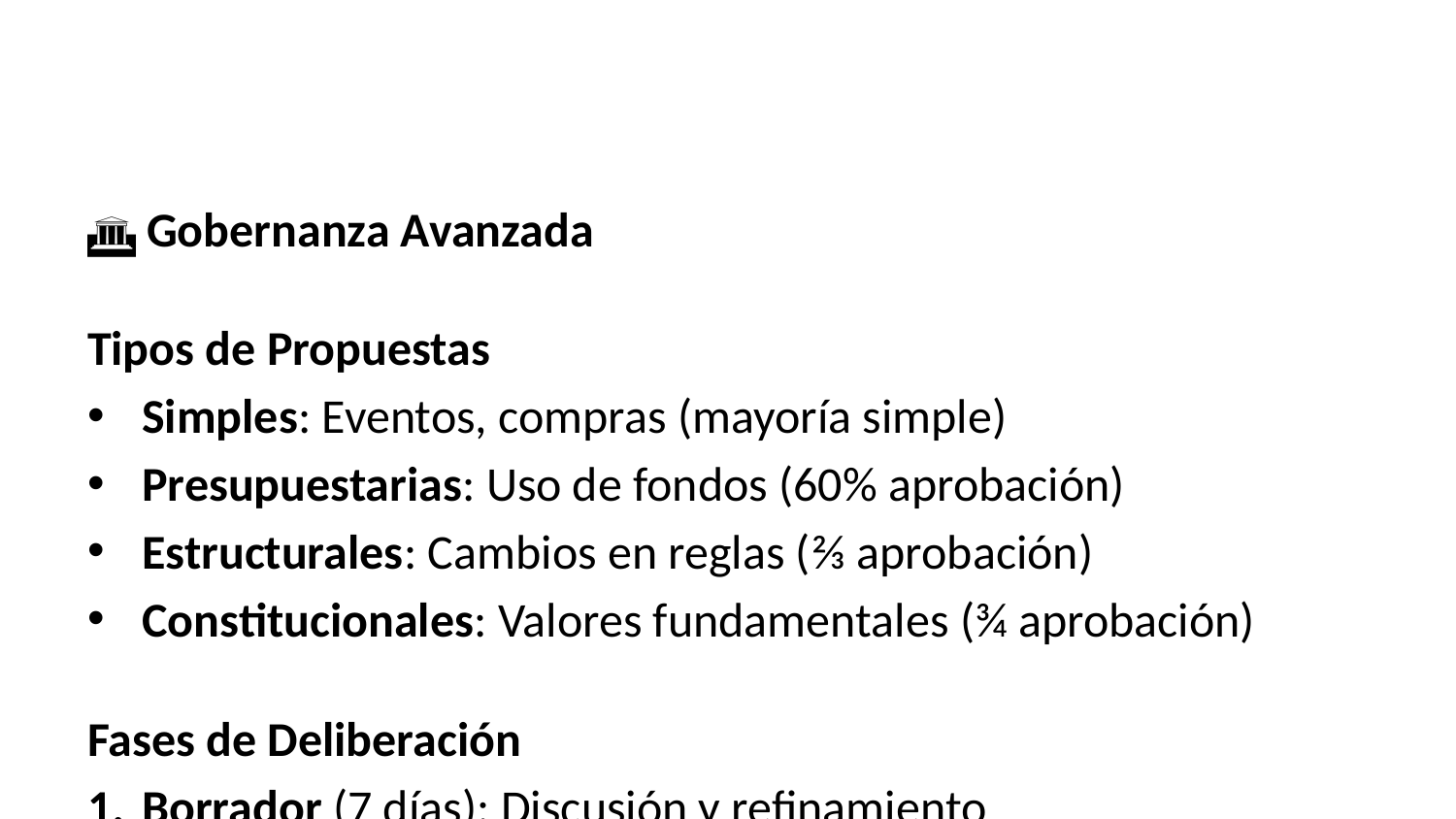

🏛️ Gobernanza Avanzada
Tipos de Propuestas
Simples: Eventos, compras (mayoría simple)
Presupuestarias: Uso de fondos (60% aprobación)
Estructurales: Cambios en reglas (⅔ aprobación)
Constitucionales: Valores fundamentales (¾ aprobación)
Fases de Deliberación
Borrador (7 días): Discusión y refinamiento
Votación (7 días): Decisión formal
Ejecución: Automática según resultado